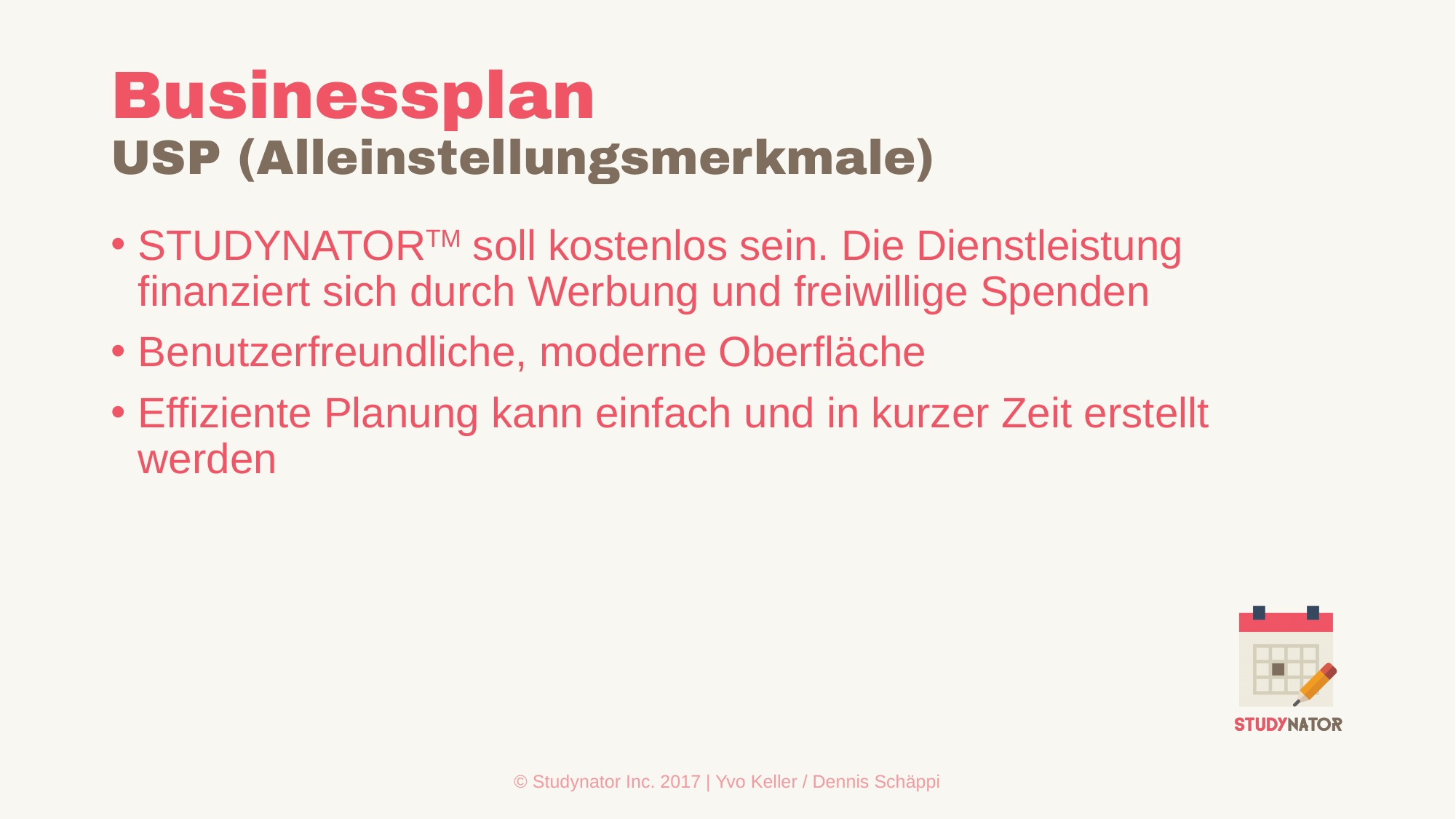

# Businessplan USP (Alleinstellungsmerkmale)
STUDYNATORTM soll kostenlos sein. Die Dienstleistung finanziert sich durch Werbung und freiwillige Spenden
Benutzerfreundliche, moderne Oberfläche
Effiziente Planung kann einfach und in kurzer Zeit erstellt werden
© Studynator Inc. 2017 | Yvo Keller / Dennis Schäppi